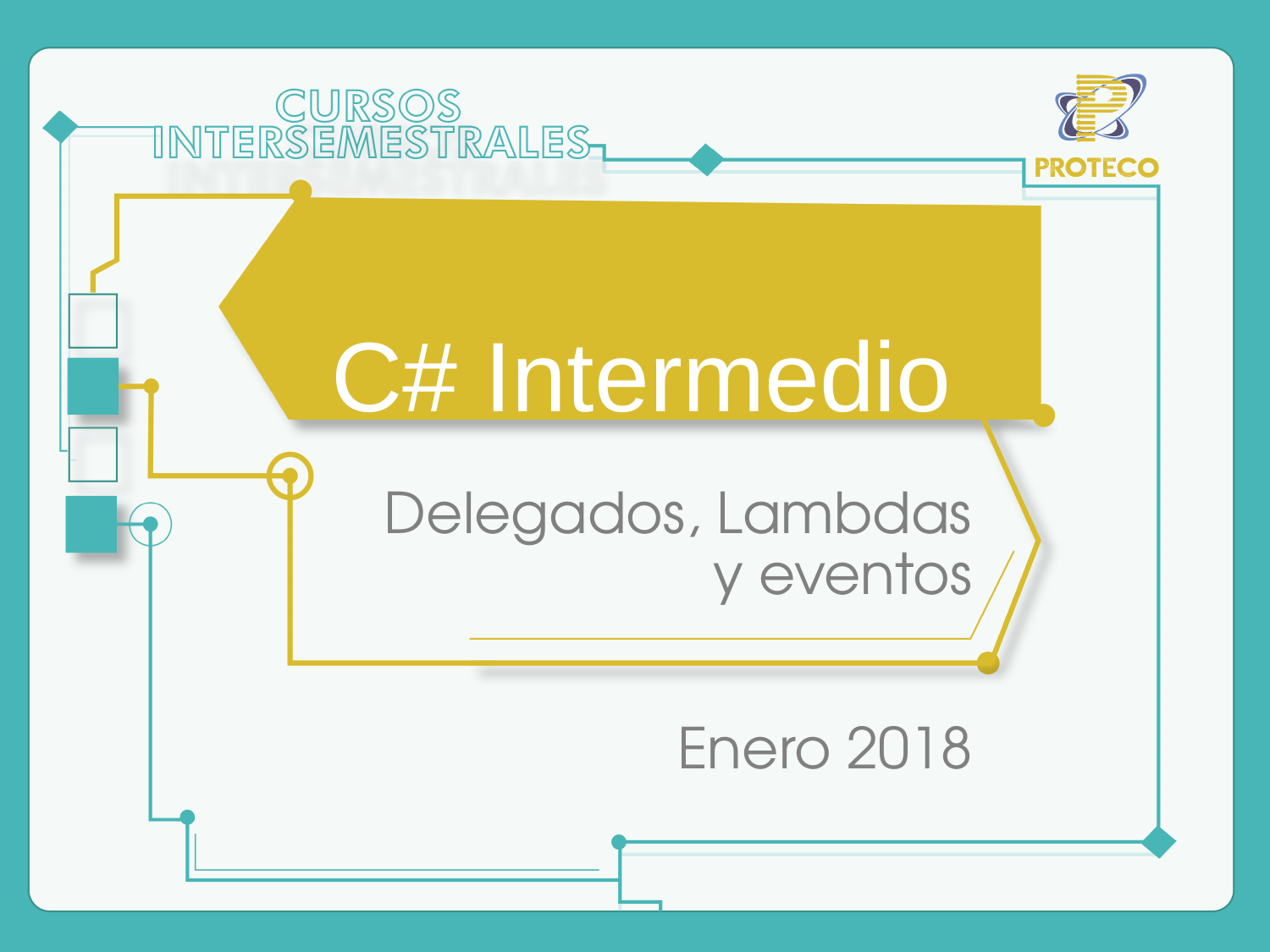

# C# Intermedio
Delegados, Lambdas y eventos
Enero 2018